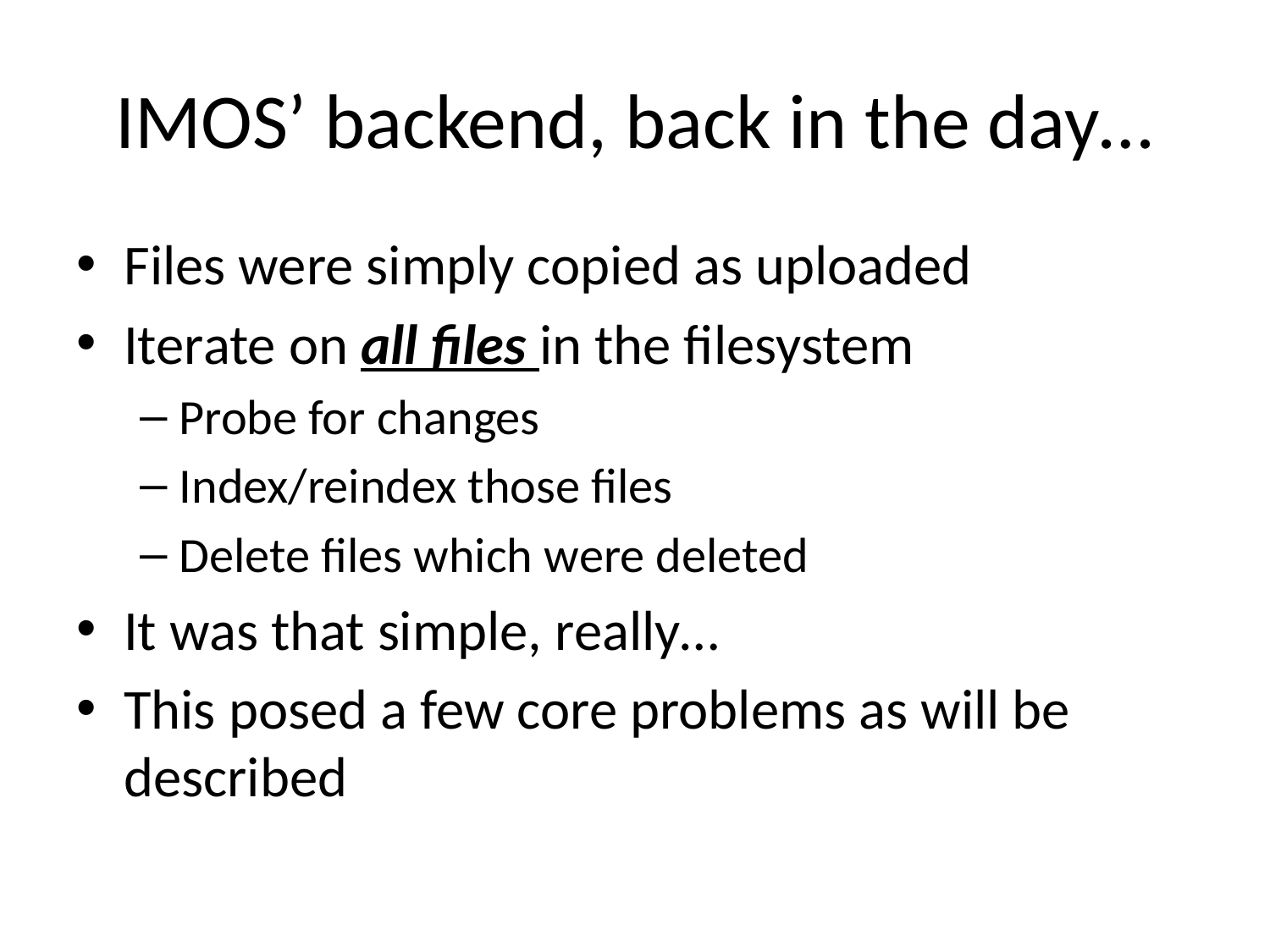

# IMOS’ backend, back in the day…
Files were simply copied as uploaded
Iterate on all files in the filesystem
Probe for changes
Index/reindex those files
Delete files which were deleted
It was that simple, really…
This posed a few core problems as will be described